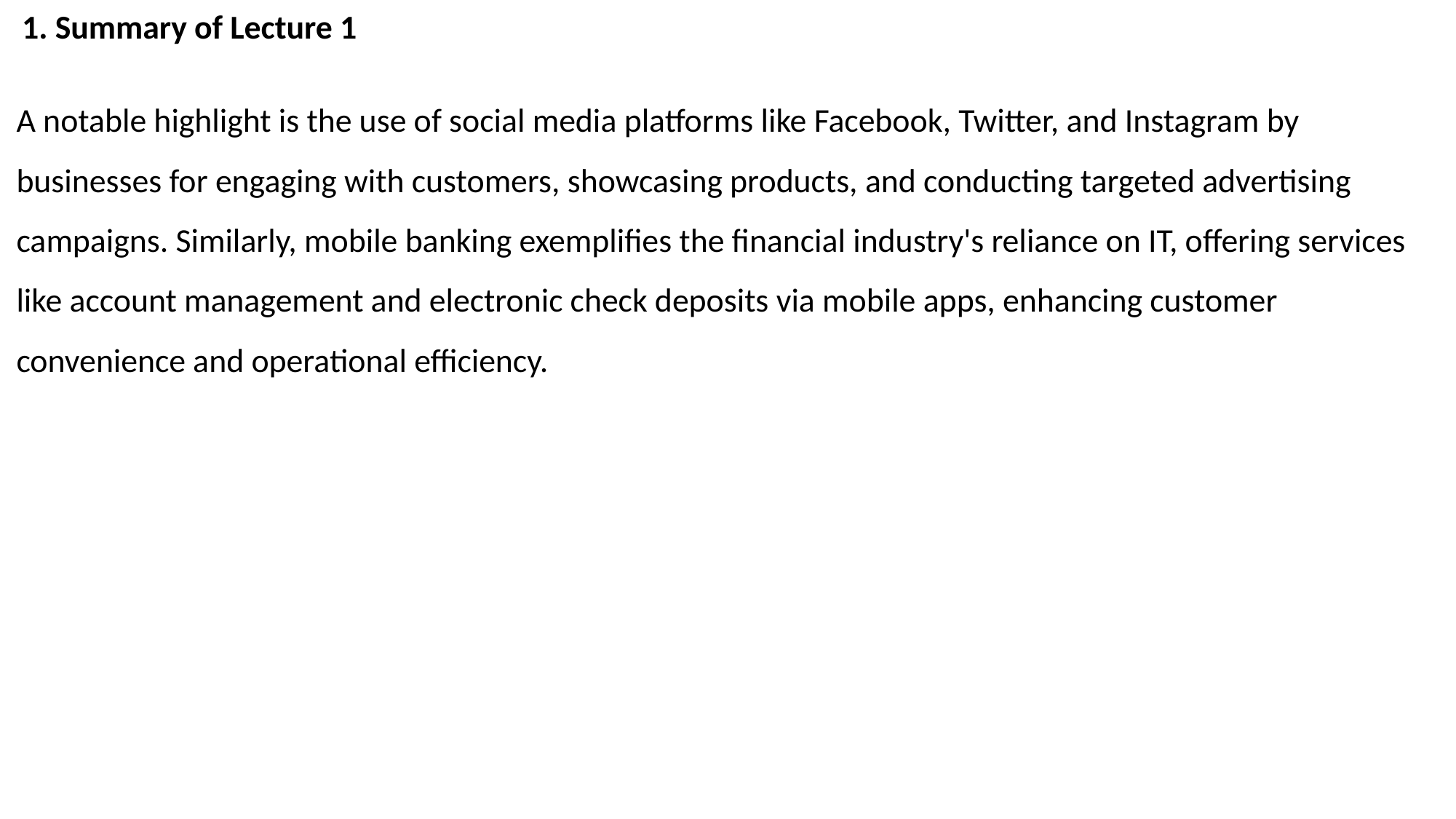

1. Summary of Lecture 1
A notable highlight is the use of social media platforms like Facebook, Twitter, and Instagram by businesses for engaging with customers, showcasing products, and conducting targeted advertising campaigns. Similarly, mobile banking exemplifies the financial industry's reliance on IT, offering services like account management and electronic check deposits via mobile apps, enhancing customer convenience and operational efficiency.